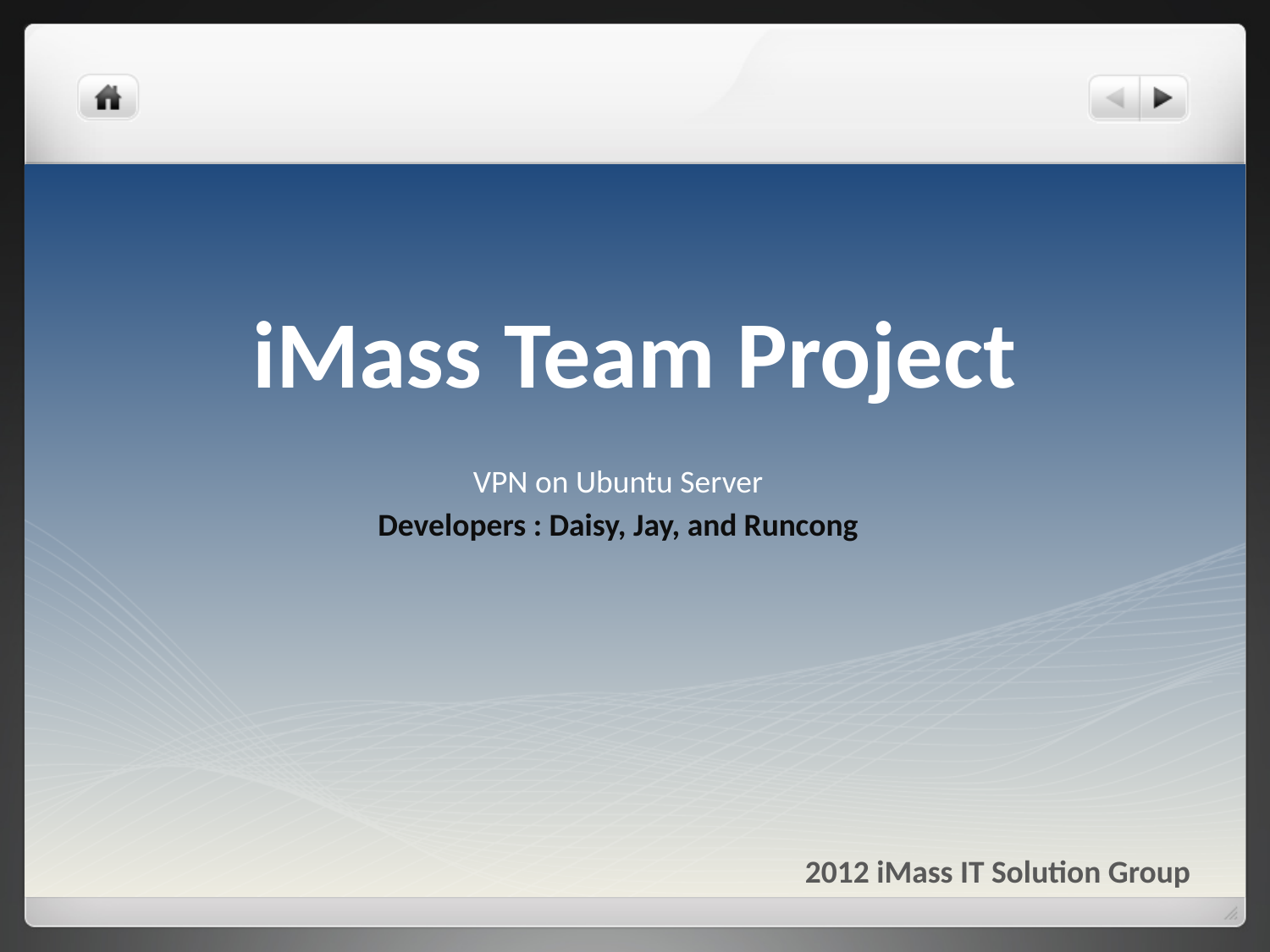

# iMass Team Project
VPN on Ubuntu Server
Developers : Daisy, Jay, and Runcong
2012 iMass IT Solution Group